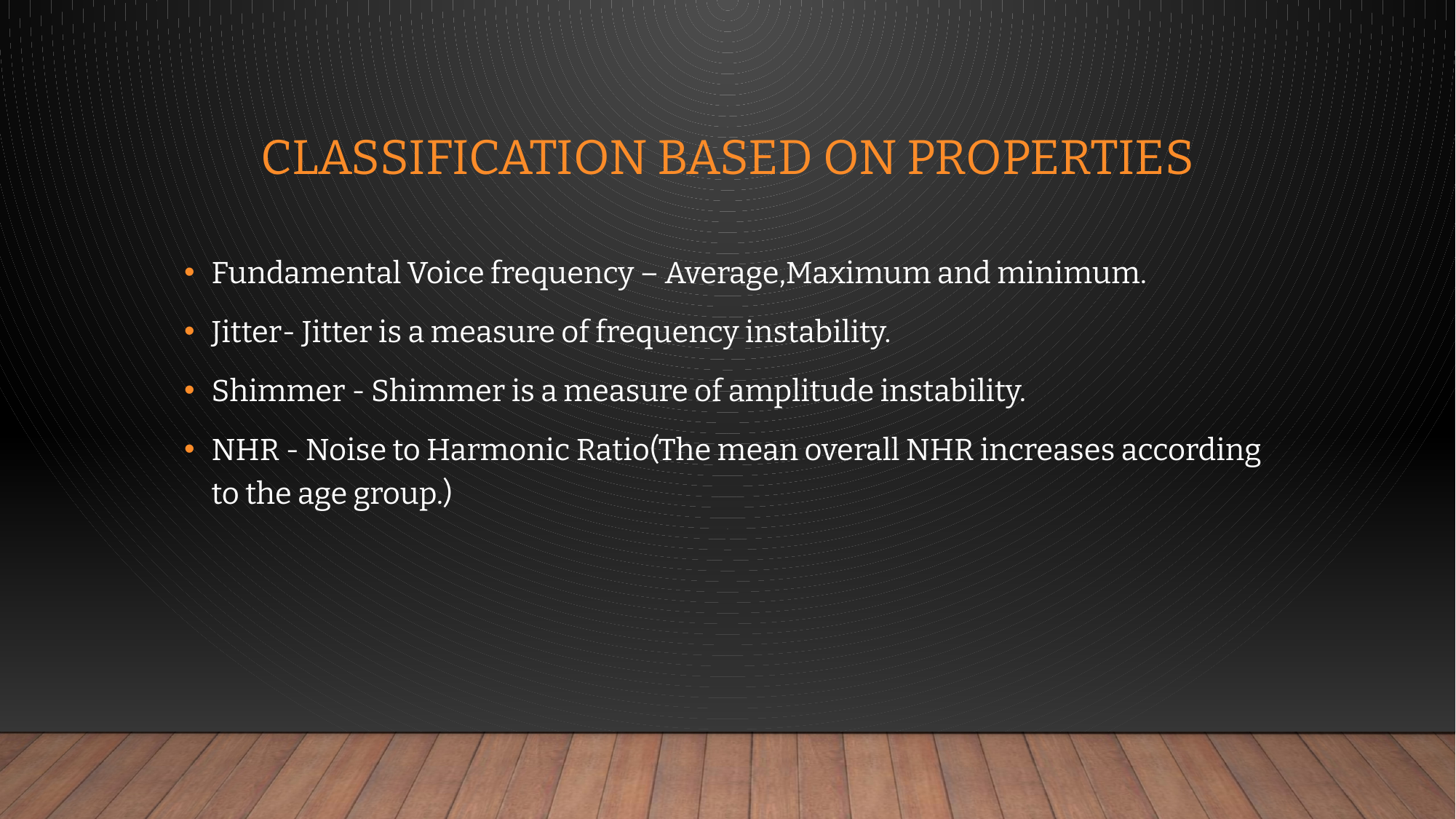

# Classification based on properties
Fundamental Voice frequency – Average,Maximum and minimum.
Jitter- Jitter is a measure of frequency instability.
Shimmer - Shimmer is a measure of amplitude instability.
NHR - Noise to Harmonic Ratio(The mean overall NHR increases according to the age group.)